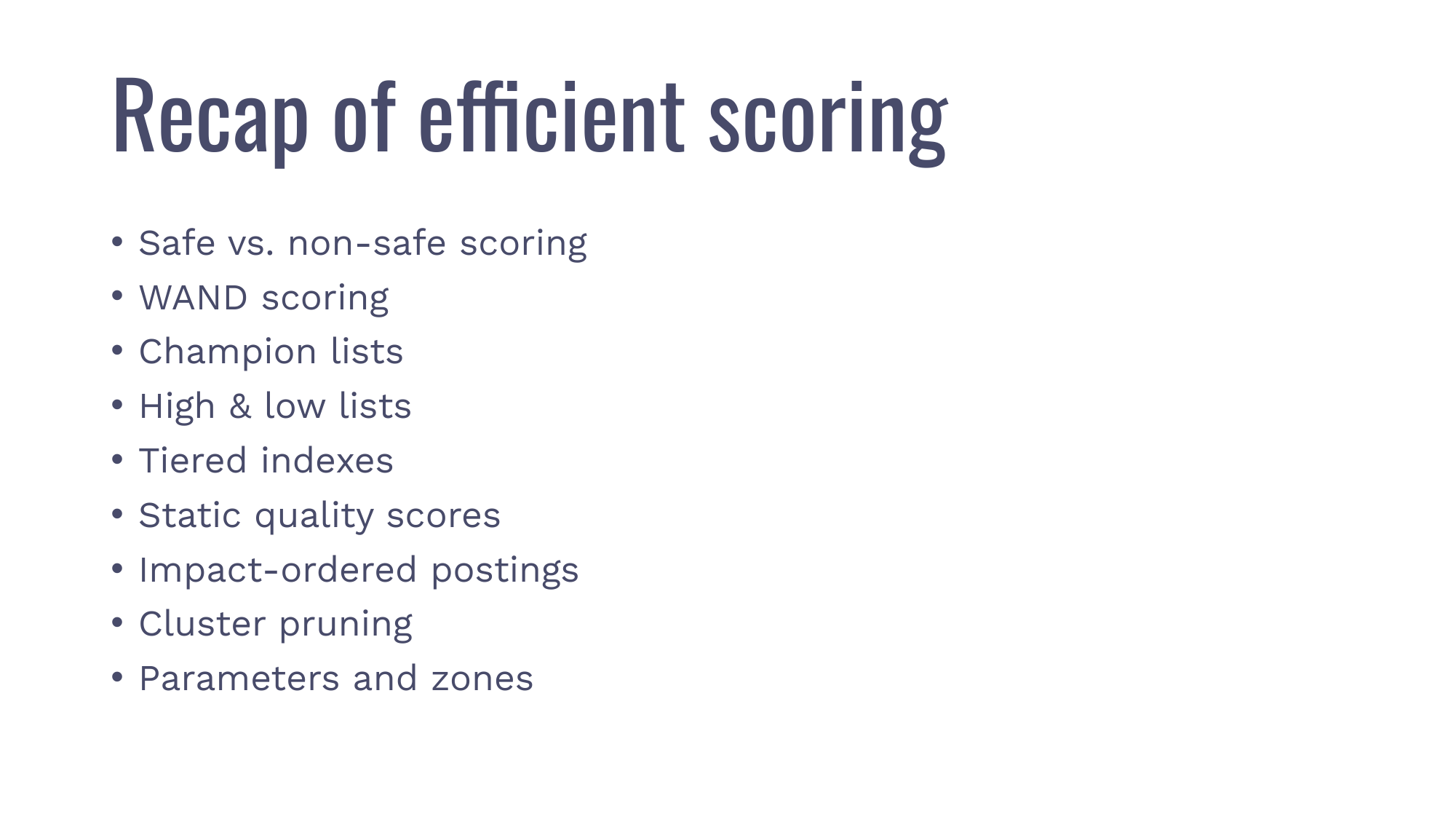

# Recap of efficient scoring
Safe vs. non-safe scoring
WAND scoring
Champion lists
High & low lists
Tiered indexes
Static quality scores
Impact-ordered postings
Cluster pruning
Parameters and zones